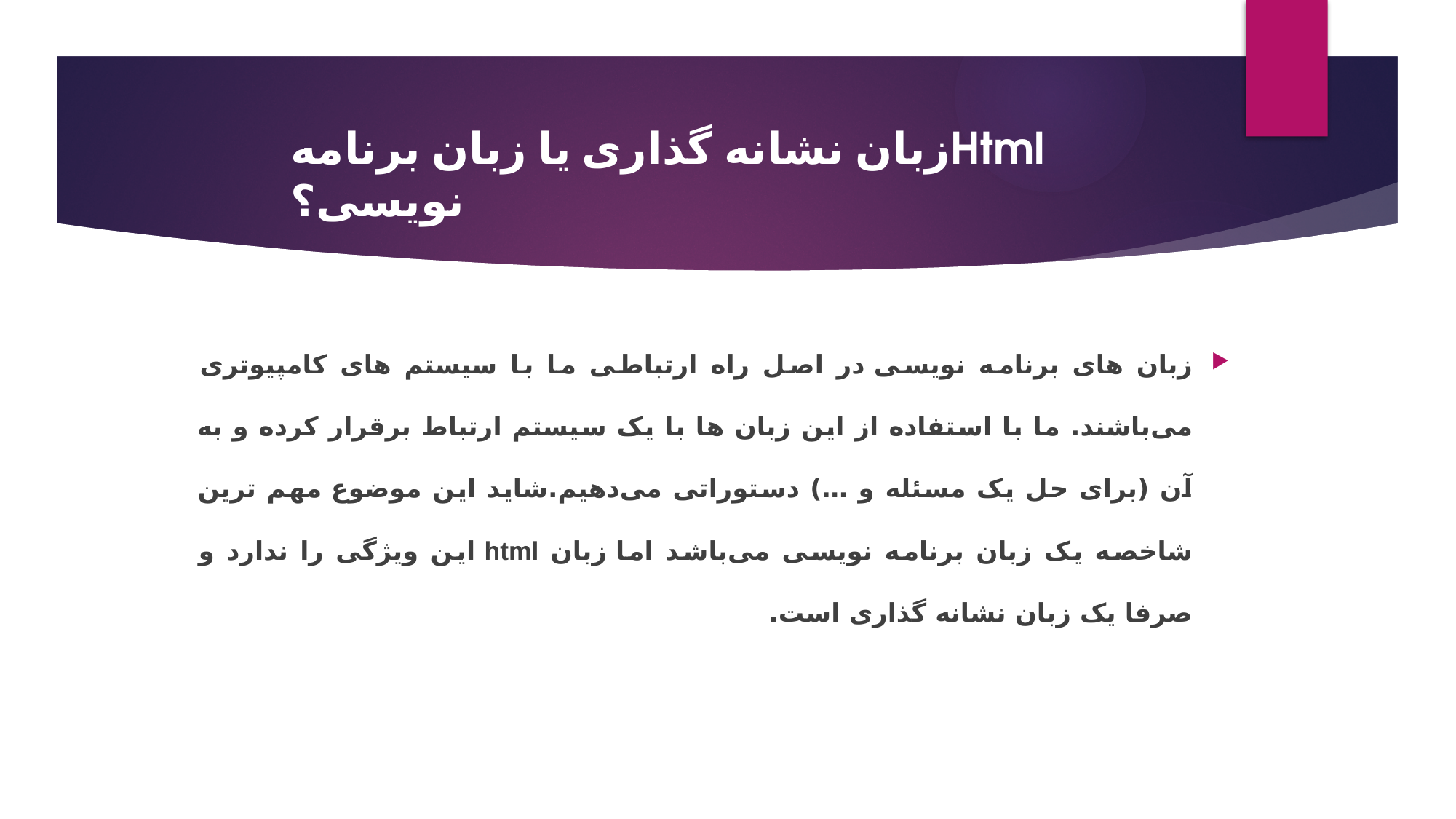

Htmlزبان نشانه گذاری یا زبان برنامه نویسی؟
زبان های برنامه نویسی در اصل راه ارتباطی ما با سیستم های کامپیوتری می‌باشند. ما با استفاده از این زبان ها با یک سیستم ارتباط برقرار کرده و به آن (برای حل یک مسئله و …) دستوراتی می‌دهیم.شاید این موضوع مهم ترین شاخصه یک زبان برنامه نویسی می‌باشد اما زبان html این ویژگی را ندارد و صرفا یک زبان نشانه گذاری است.